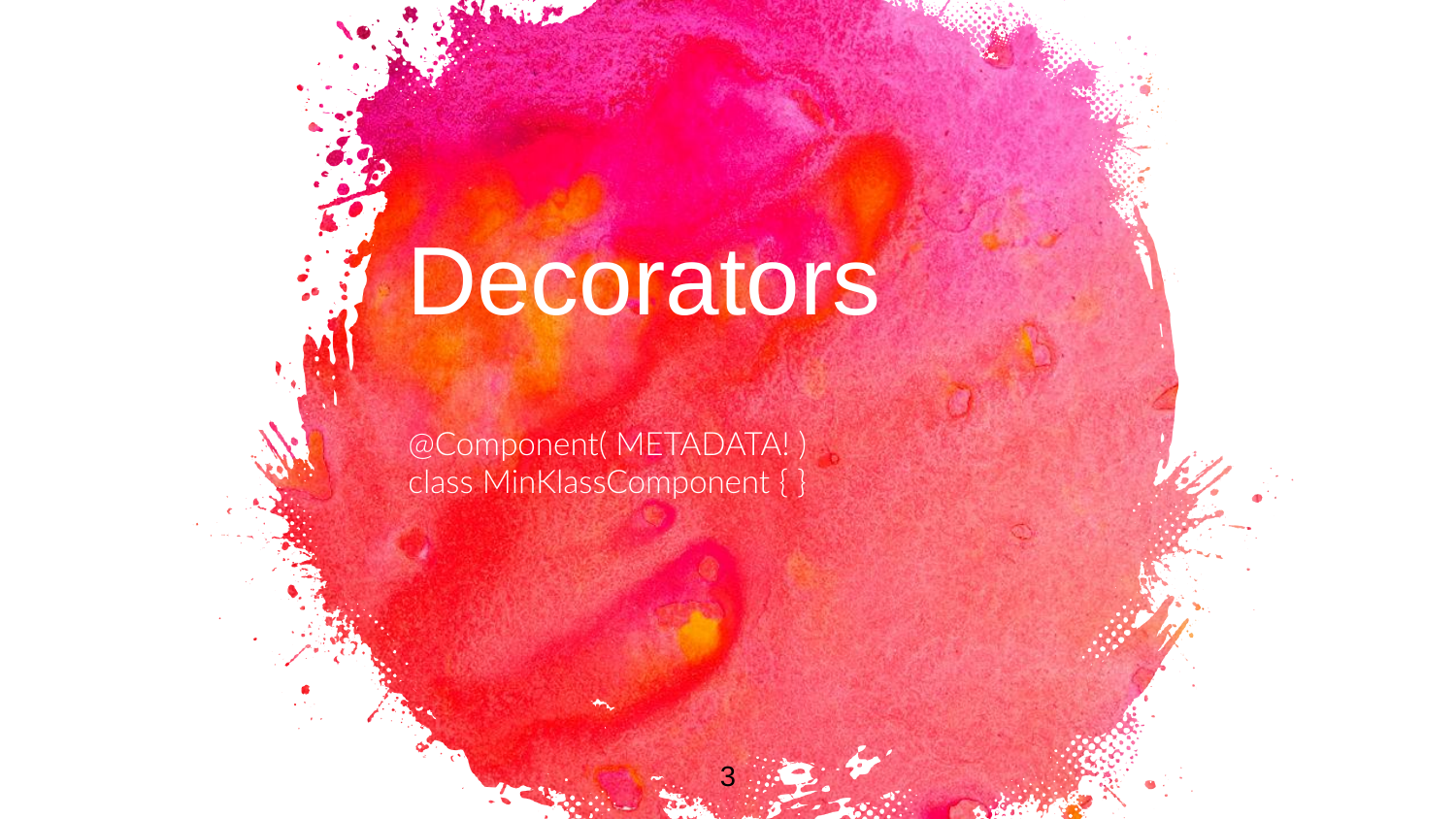

# Decorators
@Component( METADATA! )
class MinKlassComponent { }
3